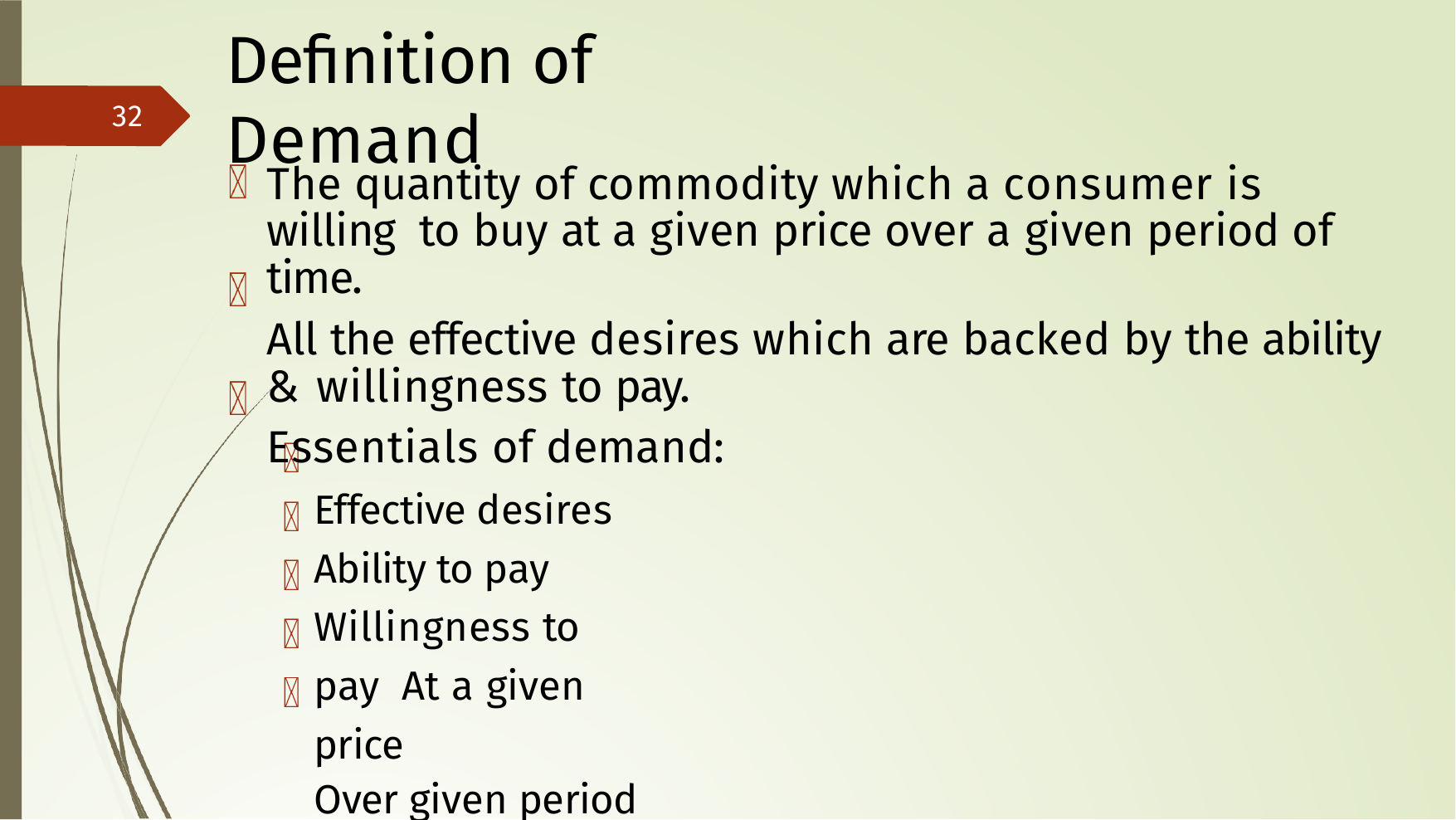

# Deﬁnition of Demand
32
The quantity of commodity which a consumer is willing  to buy at a given price over a given period of time.
All the effective desires which are backed by the ability &  willingness to pay.
Essentials of demand:
Effective desires  Ability to pay  Willingness to pay  At a given price
Over given period of time